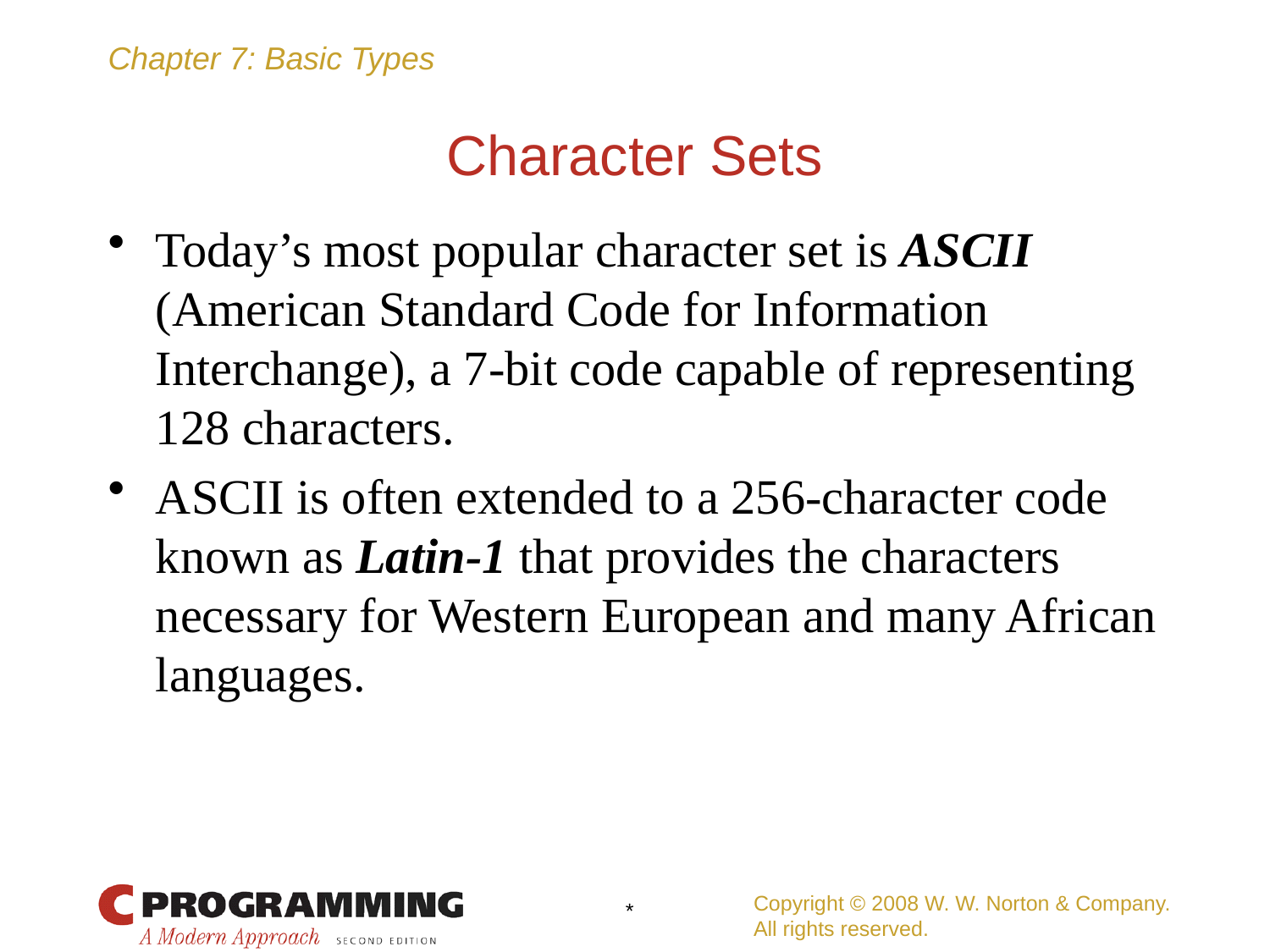

# Character Sets
Today’s most popular character set is ASCII (American Standard Code for Information Interchange), a 7-bit code capable of representing 128 characters.
ASCII is often extended to a 256-character code known as Latin-1 that provides the characters necessary for Western European and many African languages.
Copyright © 2008 W. W. Norton & Company.
All rights reserved.
*